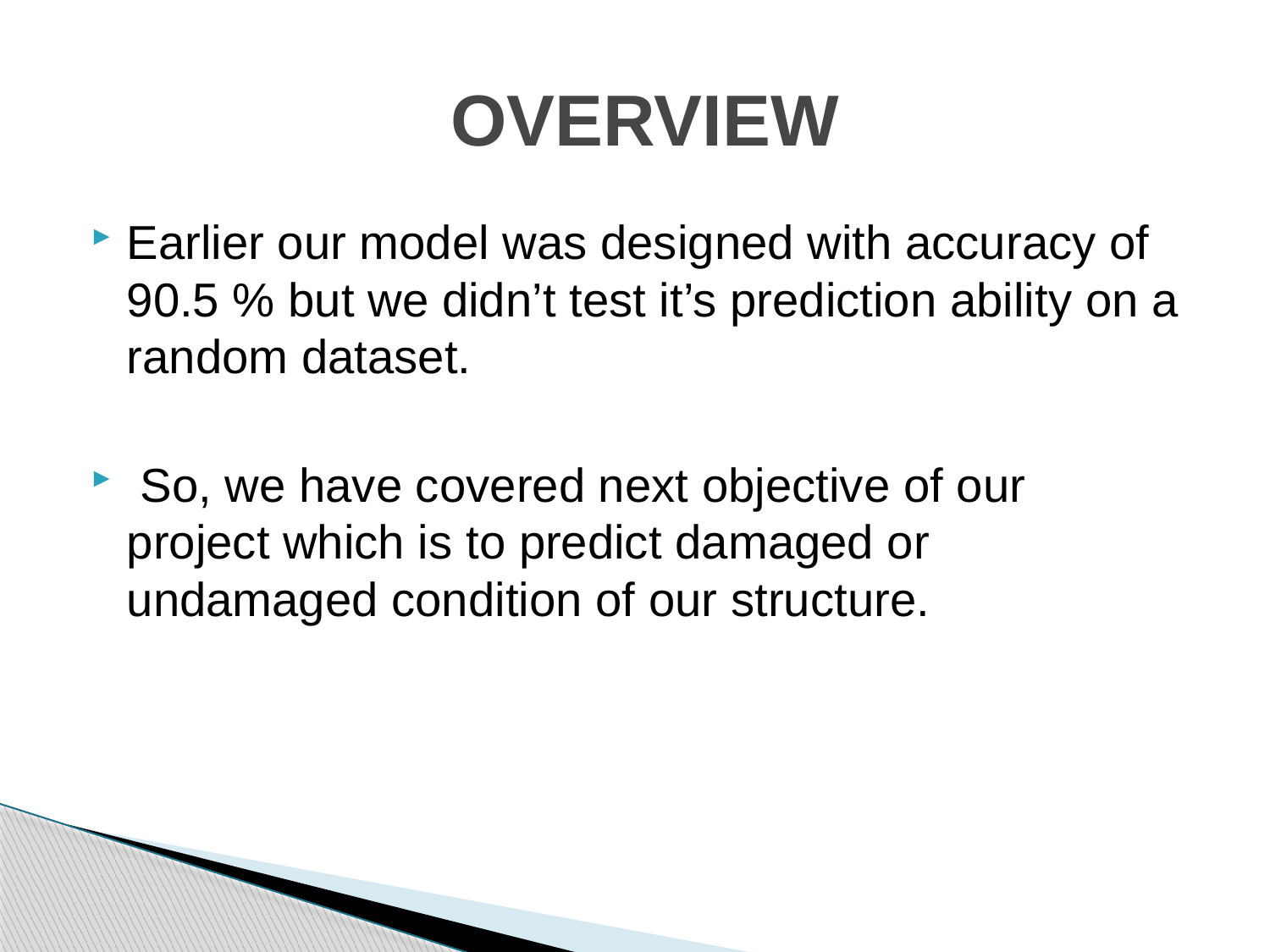

# OVERVIEW
Earlier our model was designed with accuracy of 90.5 % but we didn’t test it’s prediction ability on a random dataset.

 So, we have covered next objective of our  project which is to predict damaged or  undamaged condition of our structure.